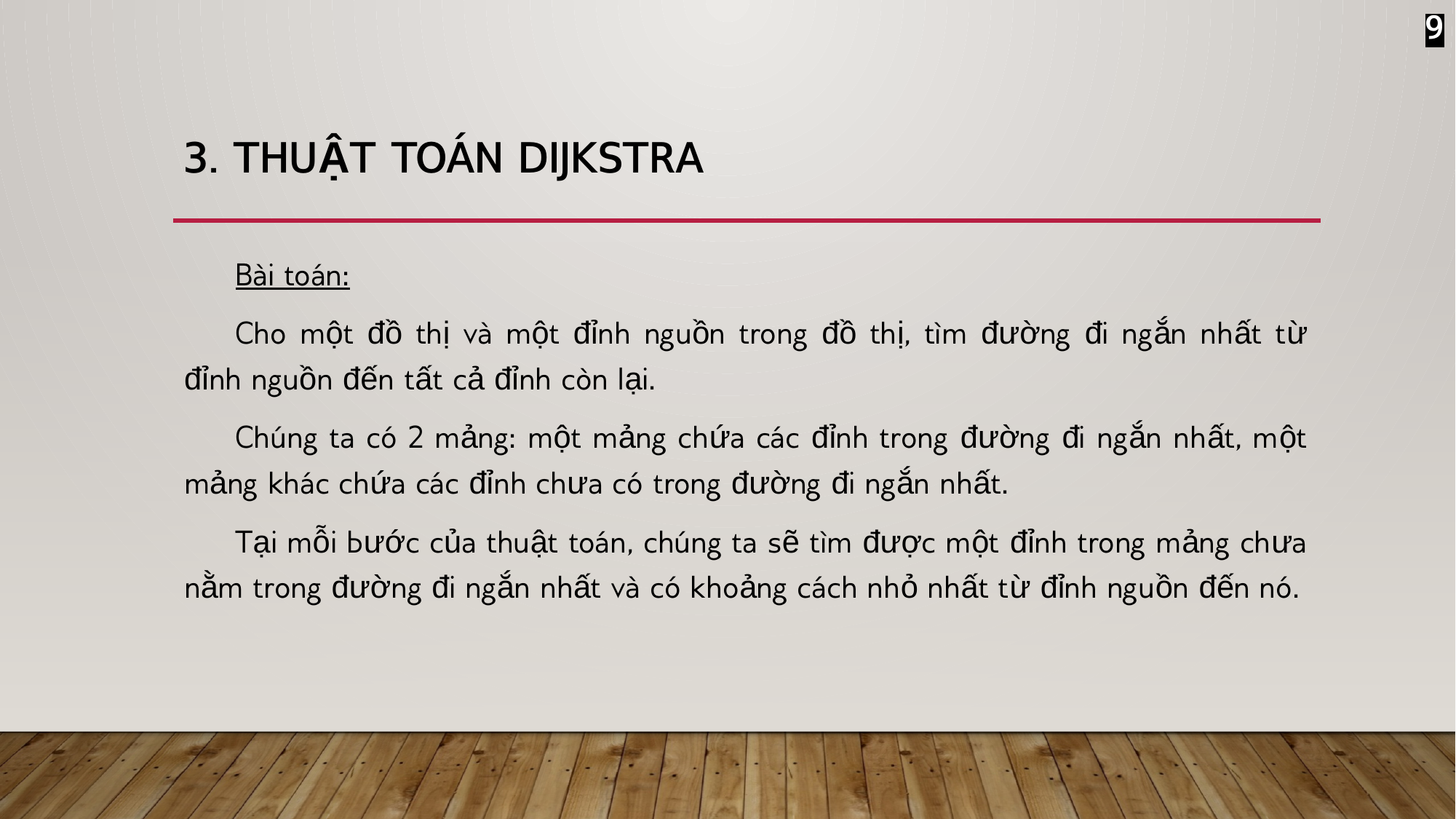

9
# 3. Thuật toán Dijkstra
Bài toán:
Cho một đồ thị và một đỉnh nguồn trong đồ thị, tìm đường đi ngắn nhất từ đỉnh nguồn đến tất cả đỉnh còn lại.
Chúng ta có 2 mảng: một mảng chứa các đỉnh trong đường đi ngắn nhất, một mảng khác chứa các đỉnh chưa có trong đường đi ngắn nhất.
Tại mỗi bước của thuật toán, chúng ta sẽ tìm được một đỉnh trong mảng chưa nằm trong đường đi ngắn nhất và có khoảng cách nhỏ nhất từ đỉnh nguồn đến nó.